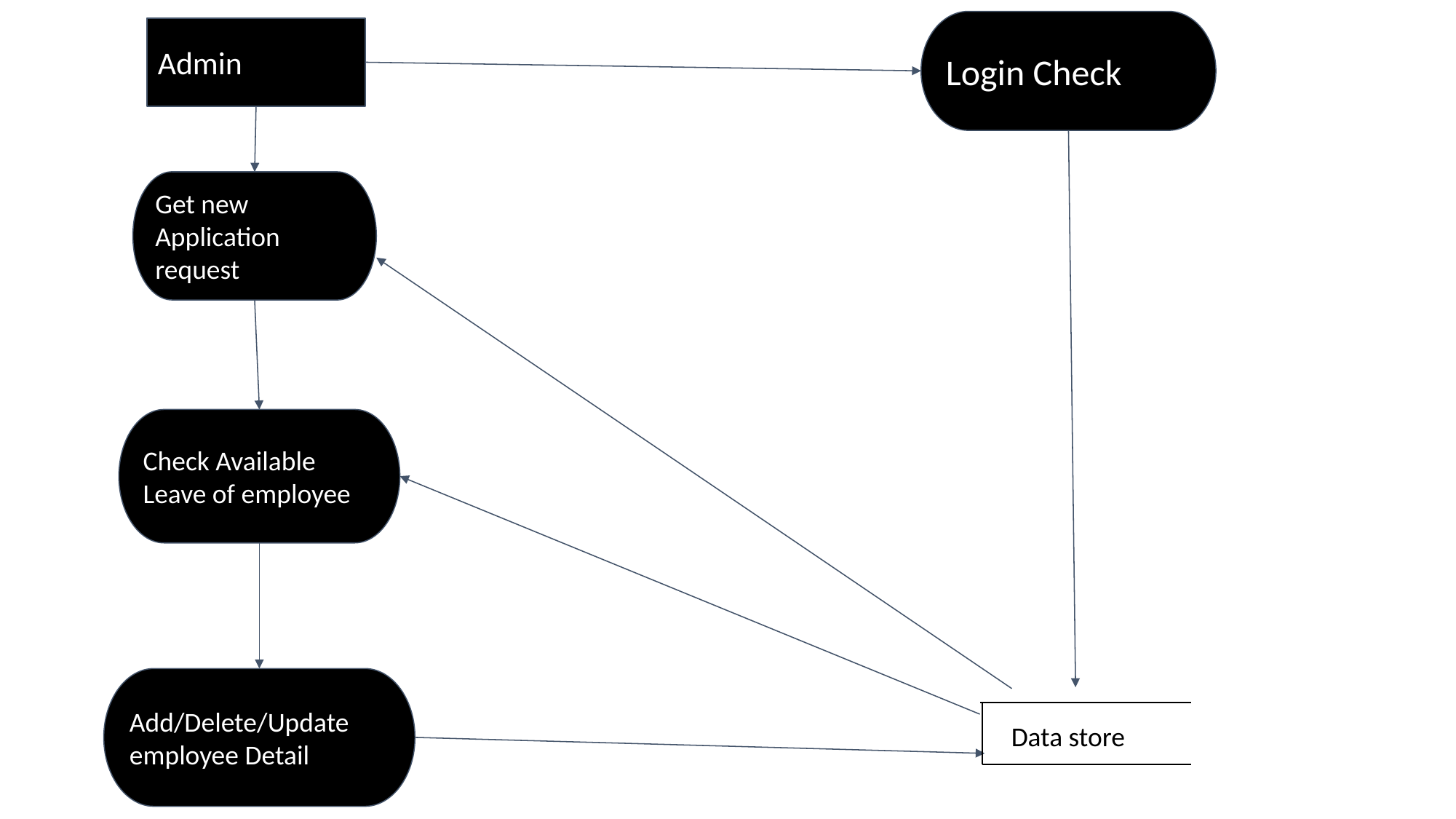

Login Check
Admin
Get new Application request
Check Available Leave of employee
Add/Delete/Update employee Detail
Data store